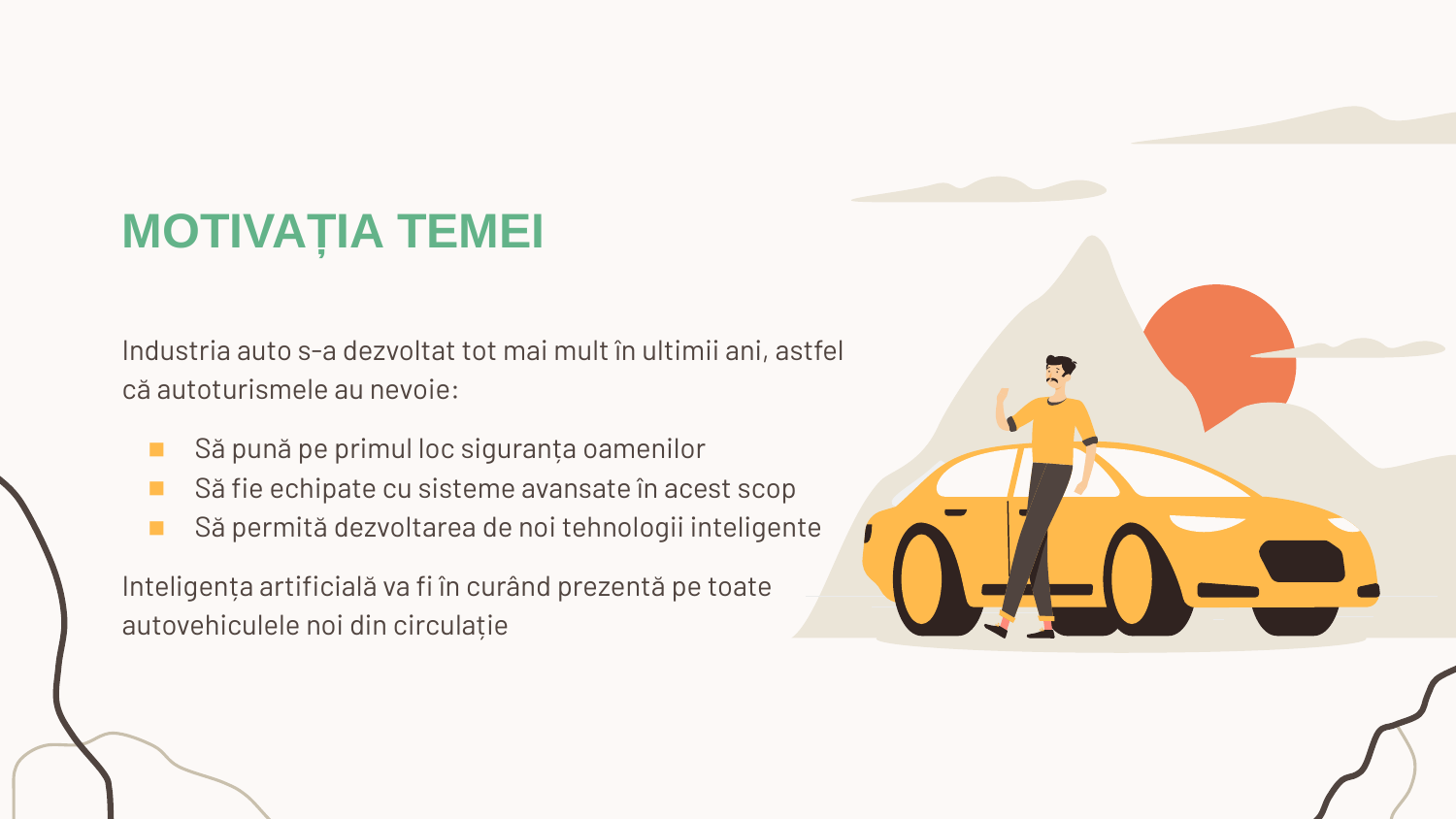

# MOTIVAȚIA TEMEI
Industria auto s-a dezvoltat tot mai mult în ultimii ani, astfel că autoturismele au nevoie:
Să pună pe primul loc siguranța oamenilor
Să fie echipate cu sisteme avansate în acest scop
Să permită dezvoltarea de noi tehnologii inteligente
Inteligența artificială va fi în curând prezentă pe toate autovehiculele noi din circulație